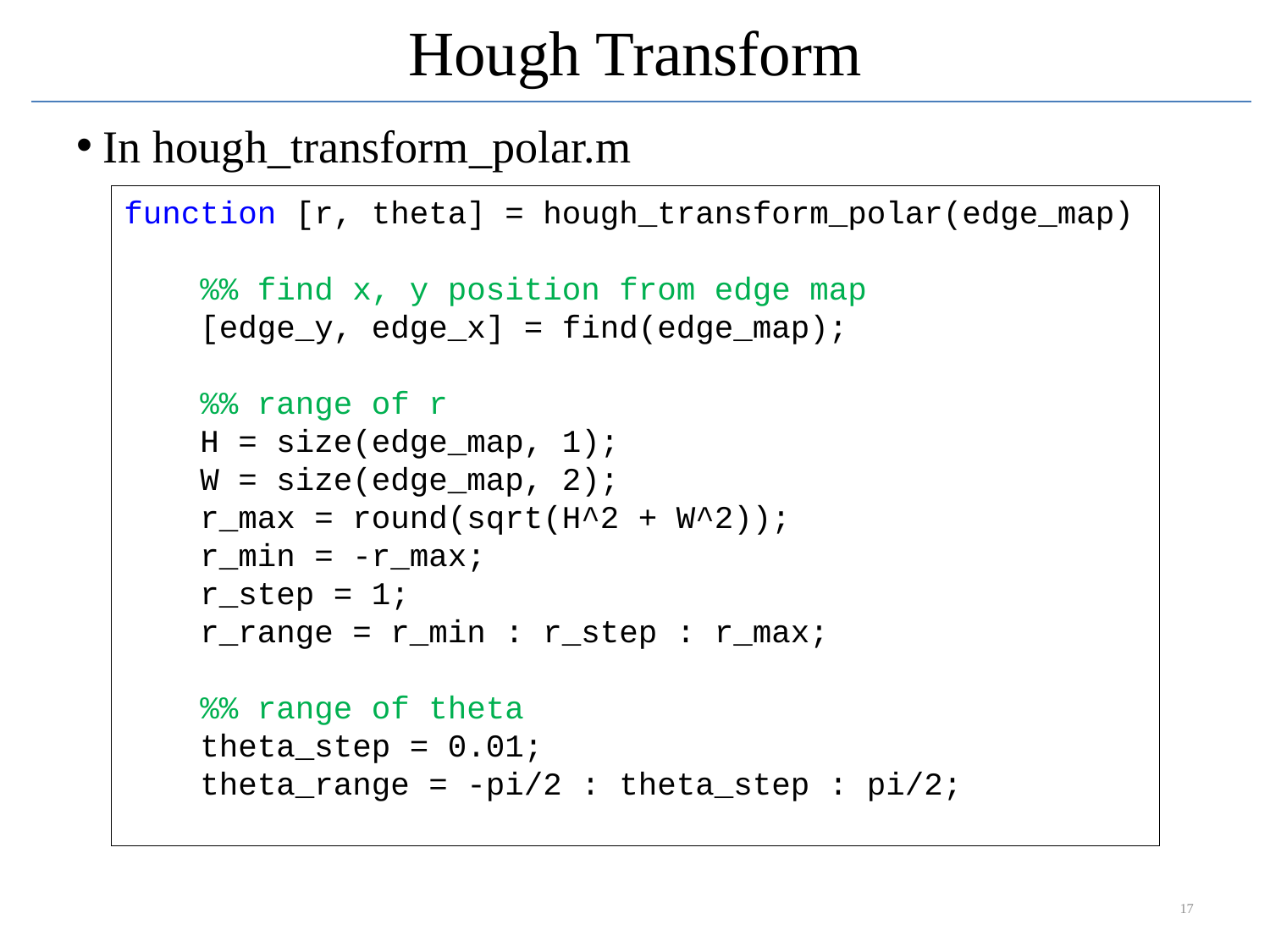

# Hough Transform
In hough_transform_polar.m
function [r, theta] = hough_transform_polar(edge_map)

    %% find x, y position from edge map
    [edge_y, edge_x] = find(edge_map);

    %% range of r
    H = size(edge_map, 1);
    W = size(edge_map, 2);
    r_max = round(sqrt(H^2 + W^2));
    r_min = -r_max;
    r_step = 1;
    r_range = r_min : r_step : r_max;

    %% range of theta
    theta_step = 0.01;
    theta_range = -pi/2 : theta_step : pi/2;

17